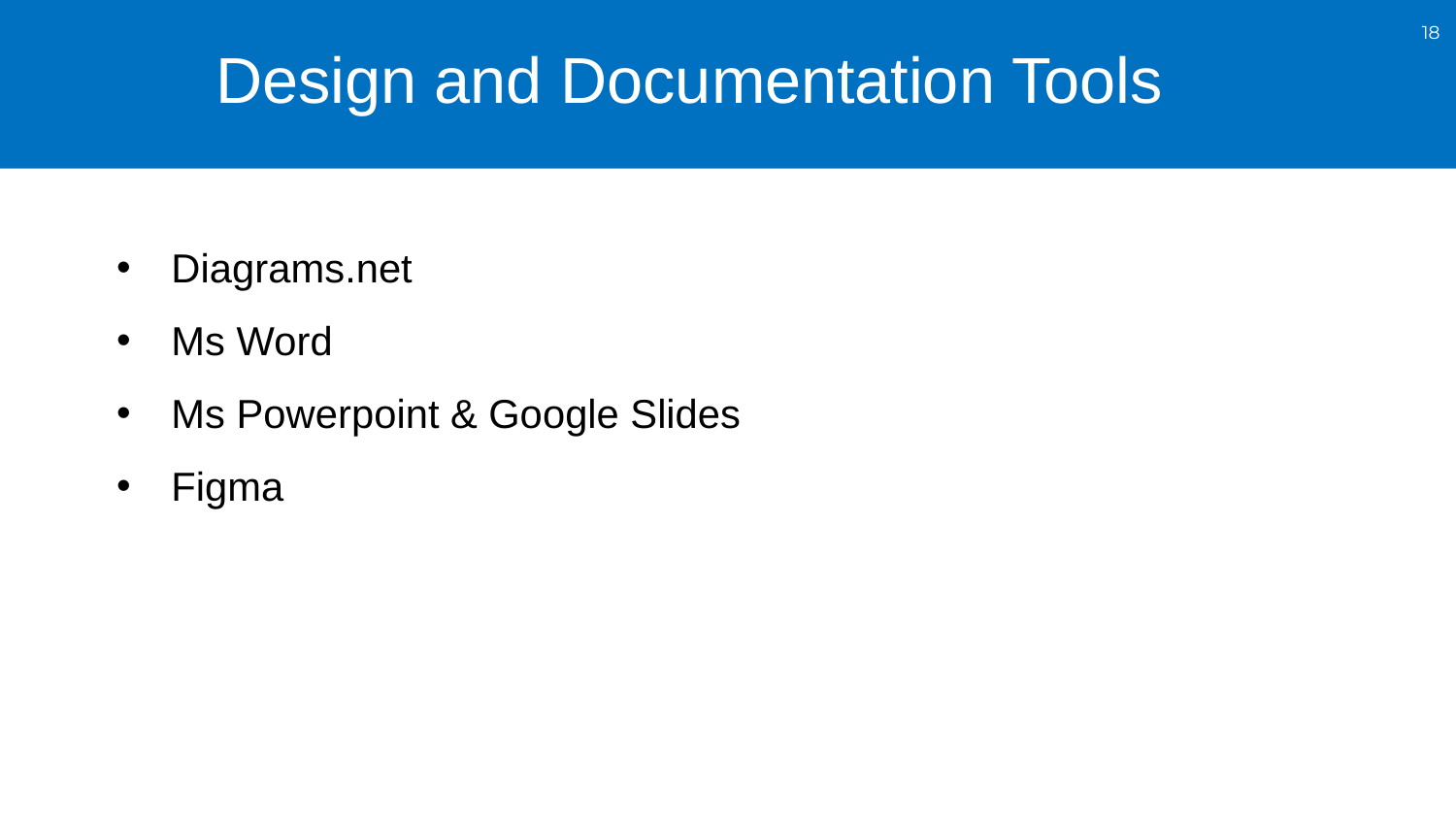

Design and Documentation Tools
Diagrams.net
Ms Word
Ms Powerpoint & Google Slides
Figma